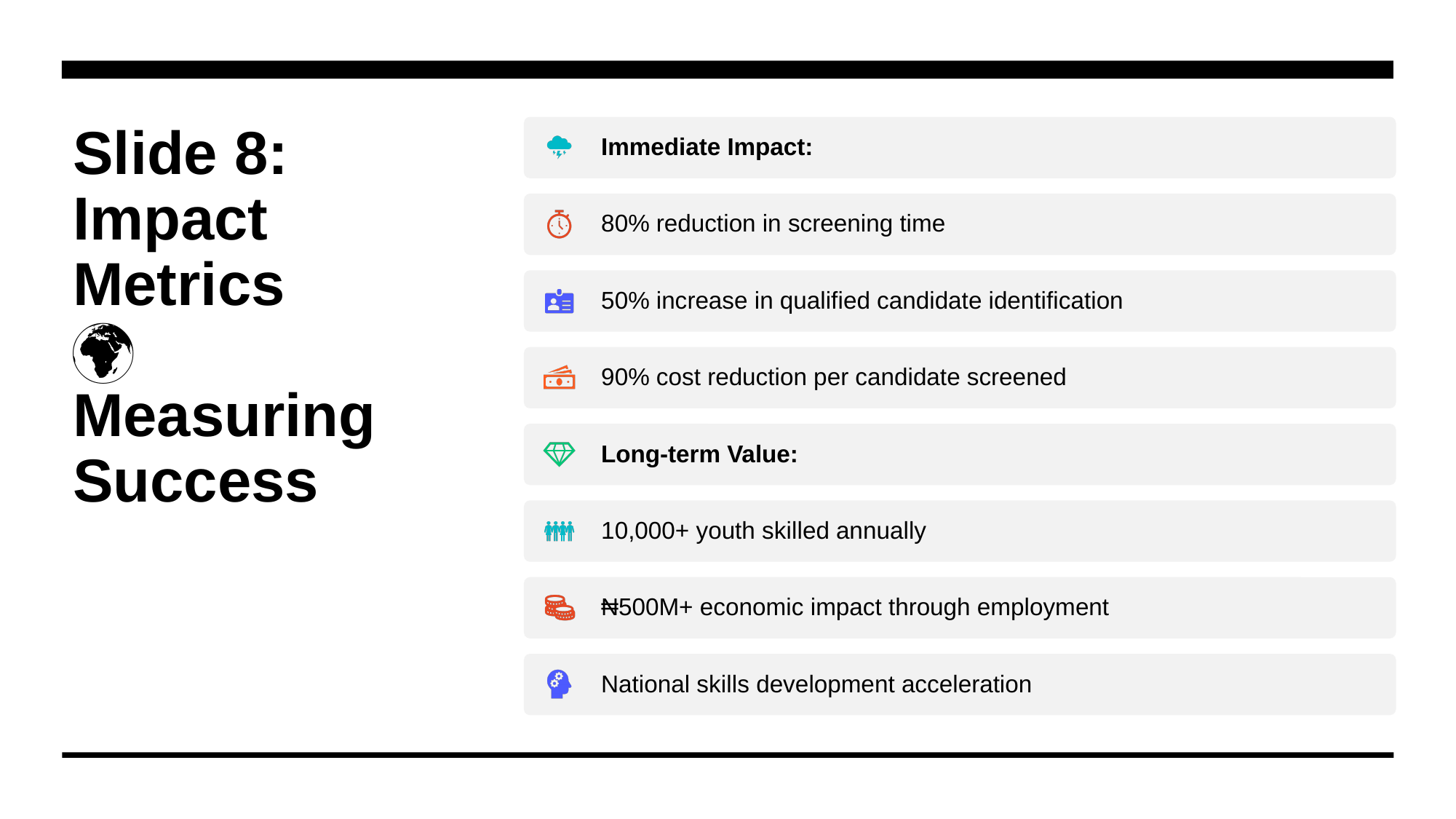

# Slide 8: Impact Metrics 🌍 Measuring Success
Immediate Impact:
80% reduction in screening time
50% increase in qualified candidate identification
90% cost reduction per candidate screened
Long-term Value:
10,000+ youth skilled annually
₦500M+ economic impact through employment
National skills development acceleration